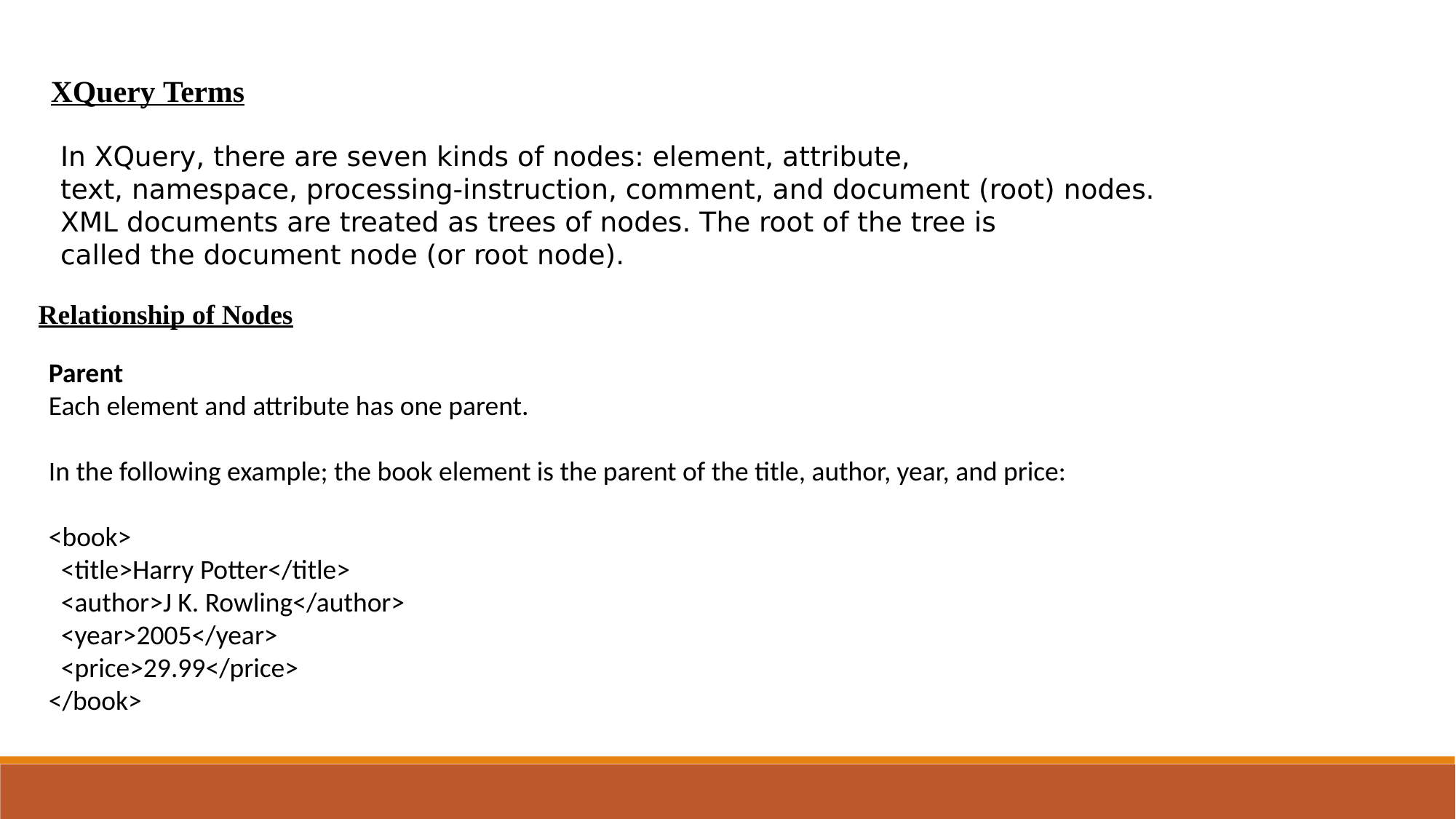

XQuery Terms
In XQuery, there are seven kinds of nodes: element, attribute,
text, namespace, processing-instruction, comment, and document (root) nodes.
XML documents are treated as trees of nodes. The root of the tree is
called the document node (or root node).
Relationship of Nodes
Parent
Each element and attribute has one parent.

In the following example; the book element is the parent of the title, author, year, and price:

<book>
  <title>Harry Potter</title>
  <author>J K. Rowling</author>
  <year>2005</year>
  <price>29.99</price>
</book>